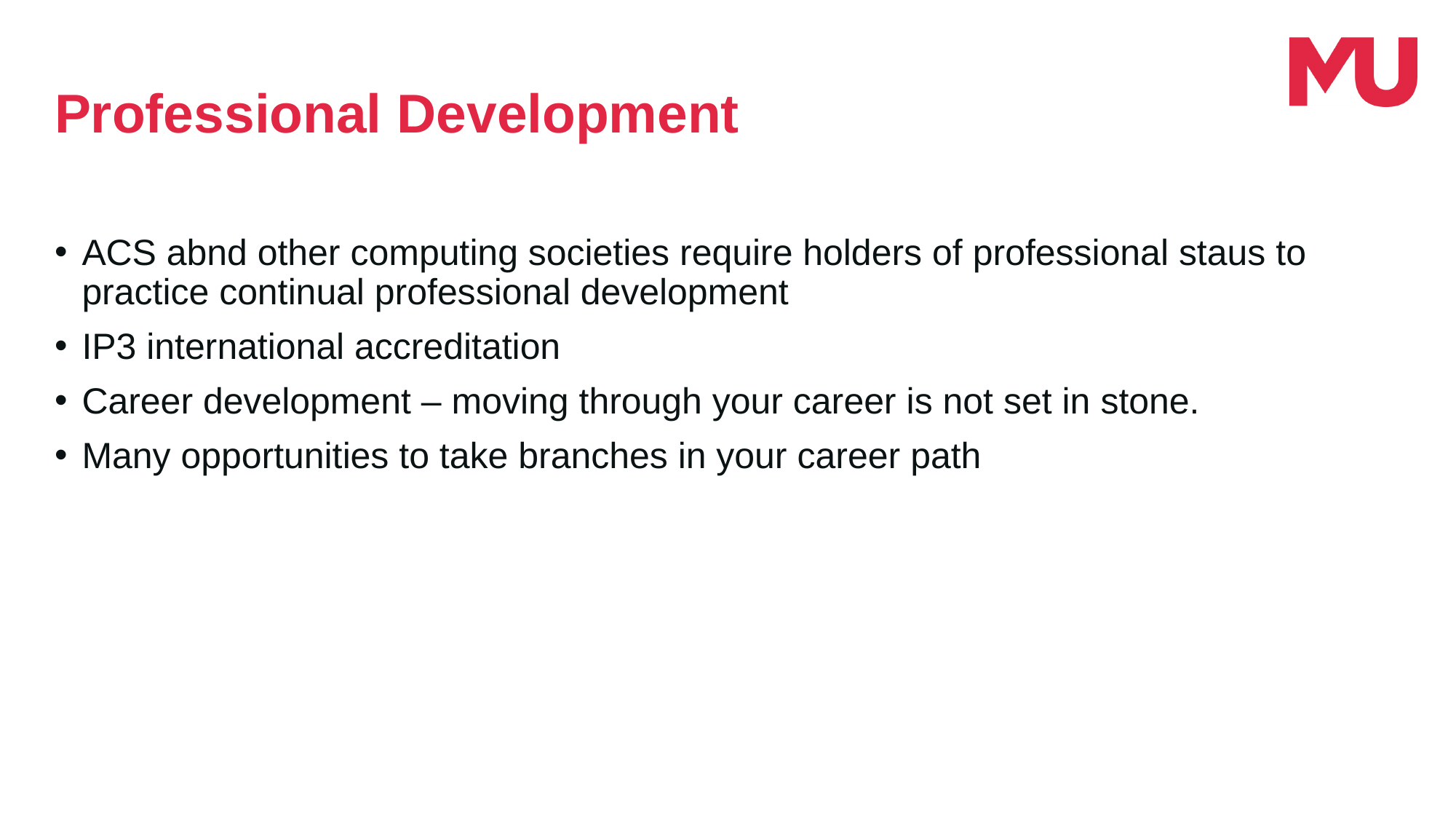

# Professional Development
ACS abnd other computing societies require holders of professional staus to practice continual professional development
IP3 international accreditation
Career development – moving through your career is not set in stone.
Many opportunities to take branches in your career path